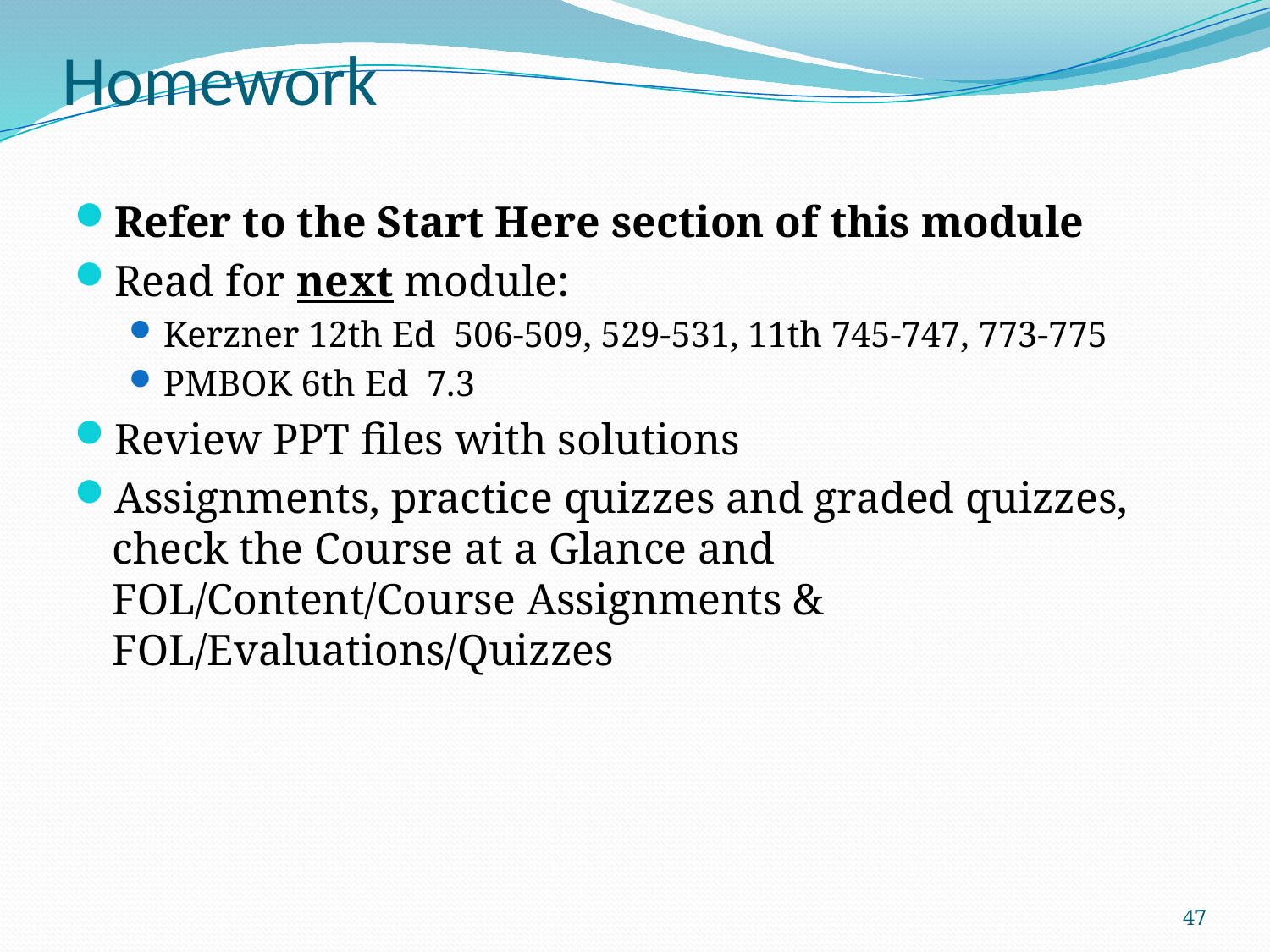

# Homework
Refer to the Start Here section of this module
Read for next module:
Kerzner 12th Ed  506-509, 529-531, 11th 745-747, 773-775
PMBOK 6th Ed  7.3
Review PPT files with solutions
Assignments, practice quizzes and graded quizzes, check the Course at a Glance and  FOL/Content/Course Assignments & FOL/Evaluations/Quizzes

47